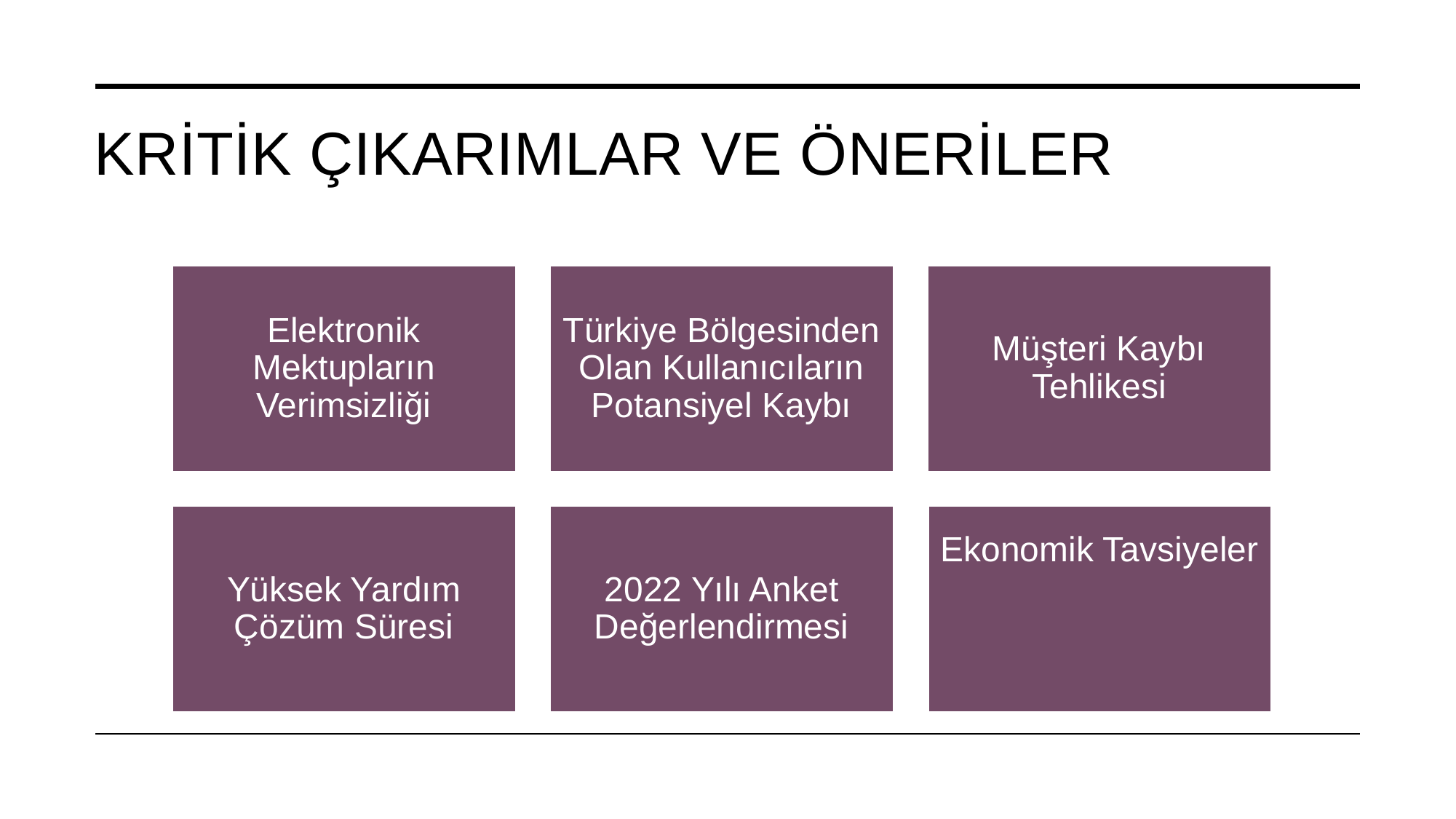

# Kritik Çıkarımlar ve öneriler
Elektronik Mektupların Verimsizliği
Türkiye Bölgesinden Olan Kullanıcıların Potansiyel Kaybı
Müşteri Kaybı Tehlikesi
Yüksek Yardım Çözüm Süresi
2022 Yılı Anket Değerlendirmesi
Ekonomik Tavsiyeler